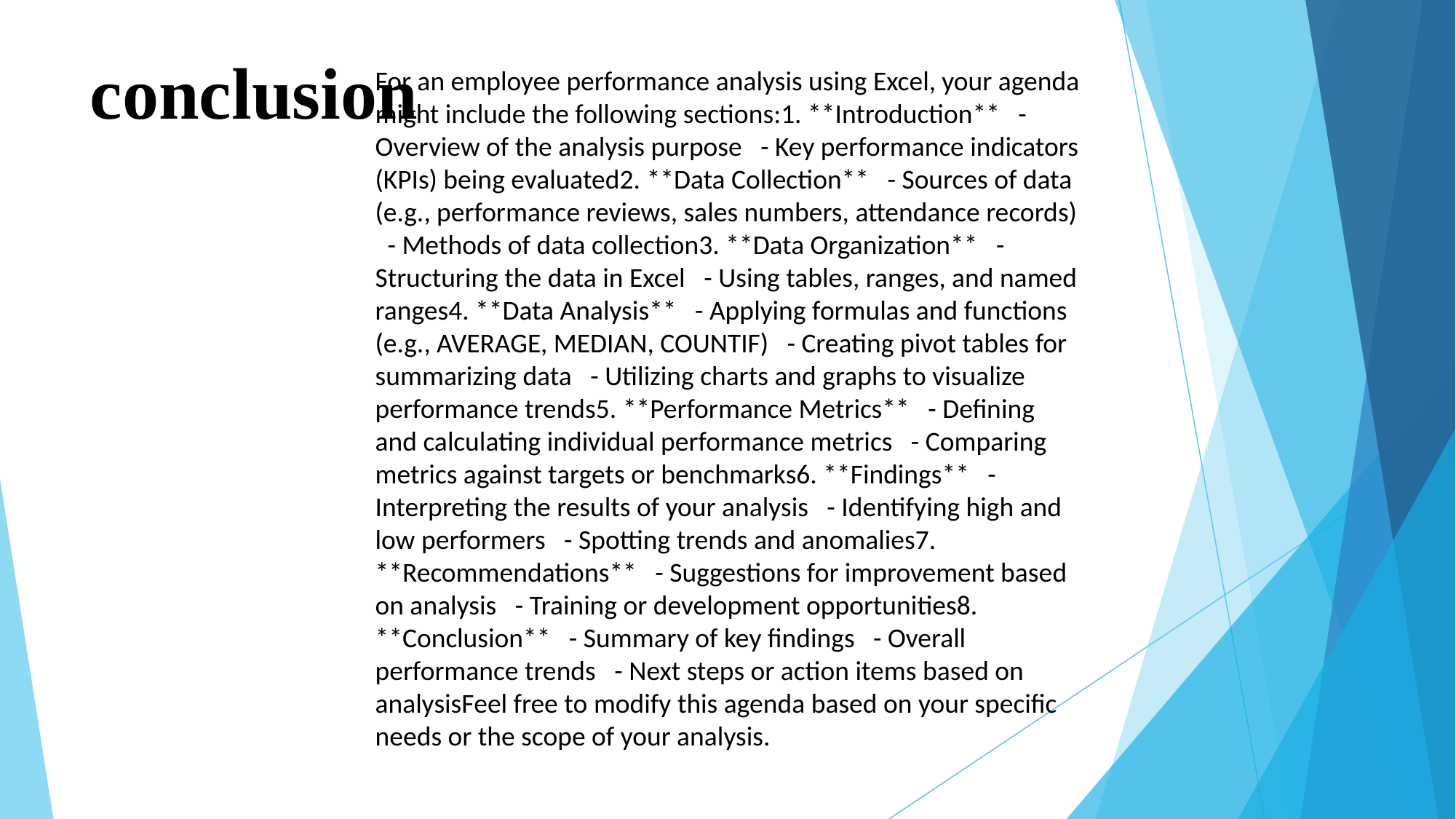

# conclusion
For an employee performance analysis using Excel, your agenda might include the following sections:1. **Introduction**   - Overview of the analysis purpose   - Key performance indicators (KPIs) being evaluated2. **Data Collection**   - Sources of data (e.g., performance reviews, sales numbers, attendance records)   - Methods of data collection3. **Data Organization**   - Structuring the data in Excel   - Using tables, ranges, and named ranges4. **Data Analysis**   - Applying formulas and functions (e.g., AVERAGE, MEDIAN, COUNTIF)   - Creating pivot tables for summarizing data   - Utilizing charts and graphs to visualize performance trends5. **Performance Metrics**   - Defining and calculating individual performance metrics   - Comparing metrics against targets or benchmarks6. **Findings**   - Interpreting the results of your analysis   - Identifying high and low performers   - Spotting trends and anomalies7. **Recommendations**   - Suggestions for improvement based on analysis   - Training or development opportunities8. **Conclusion**   - Summary of key findings   - Overall performance trends   - Next steps or action items based on analysisFeel free to modify this agenda based on your specific needs or the scope of your analysis.